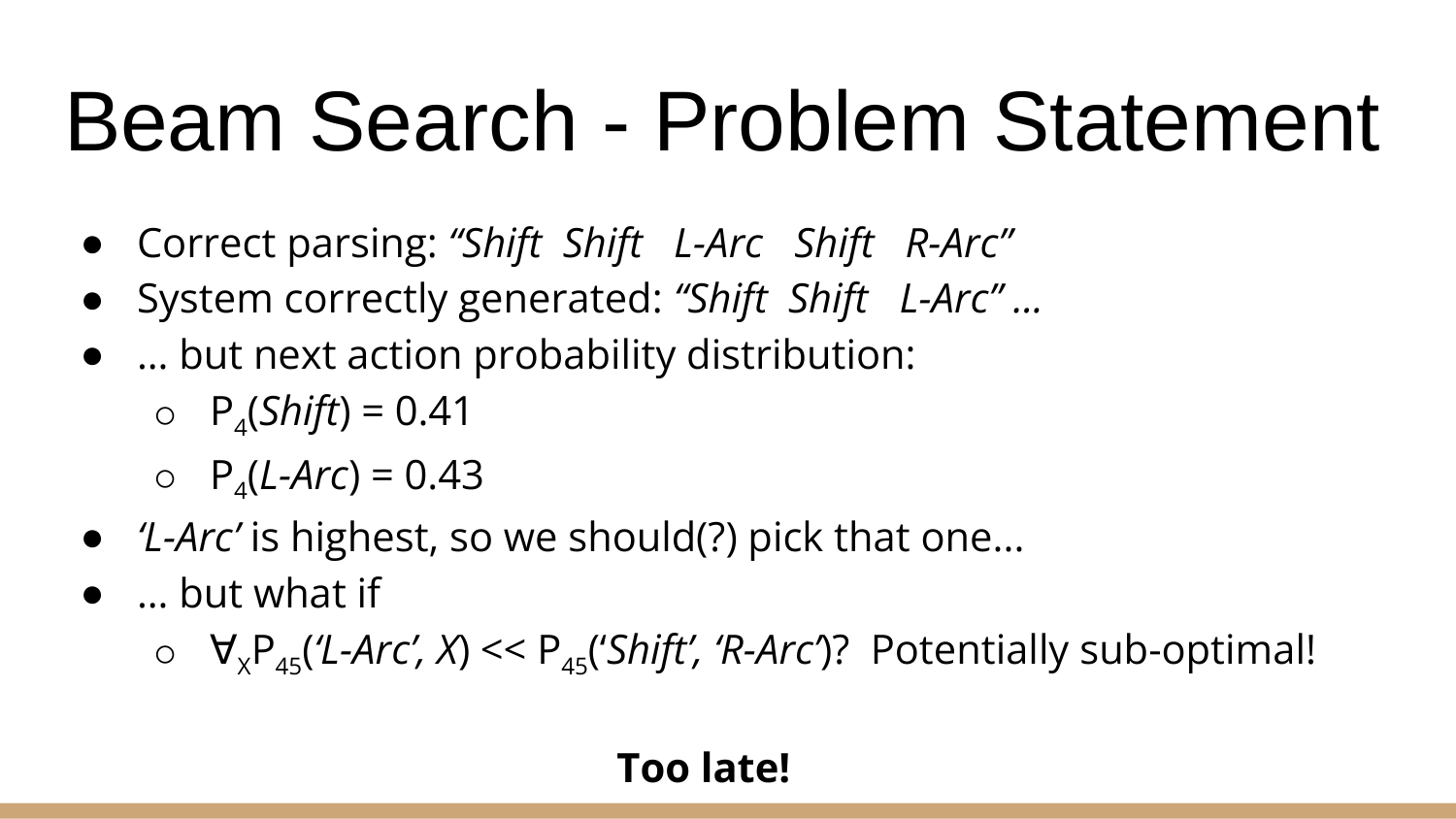

# Beam Search - Problem Statement
Correct parsing: “Shift  Shift   L-Arc   Shift   R-Arc”
System correctly generated: “Shift  Shift   L-Arc” ...
… but next action probability distribution:
P4(Shift) = 0.41
P4(L-Arc) = 0.43
‘L-Arc’ is highest, so we should(?) pick that one...
… but what if
∀XP45(‘L-Arc’, X) << P45(‘Shift’, ‘R-Arc’)?  Potentially sub-optimal!
                                       Too late!